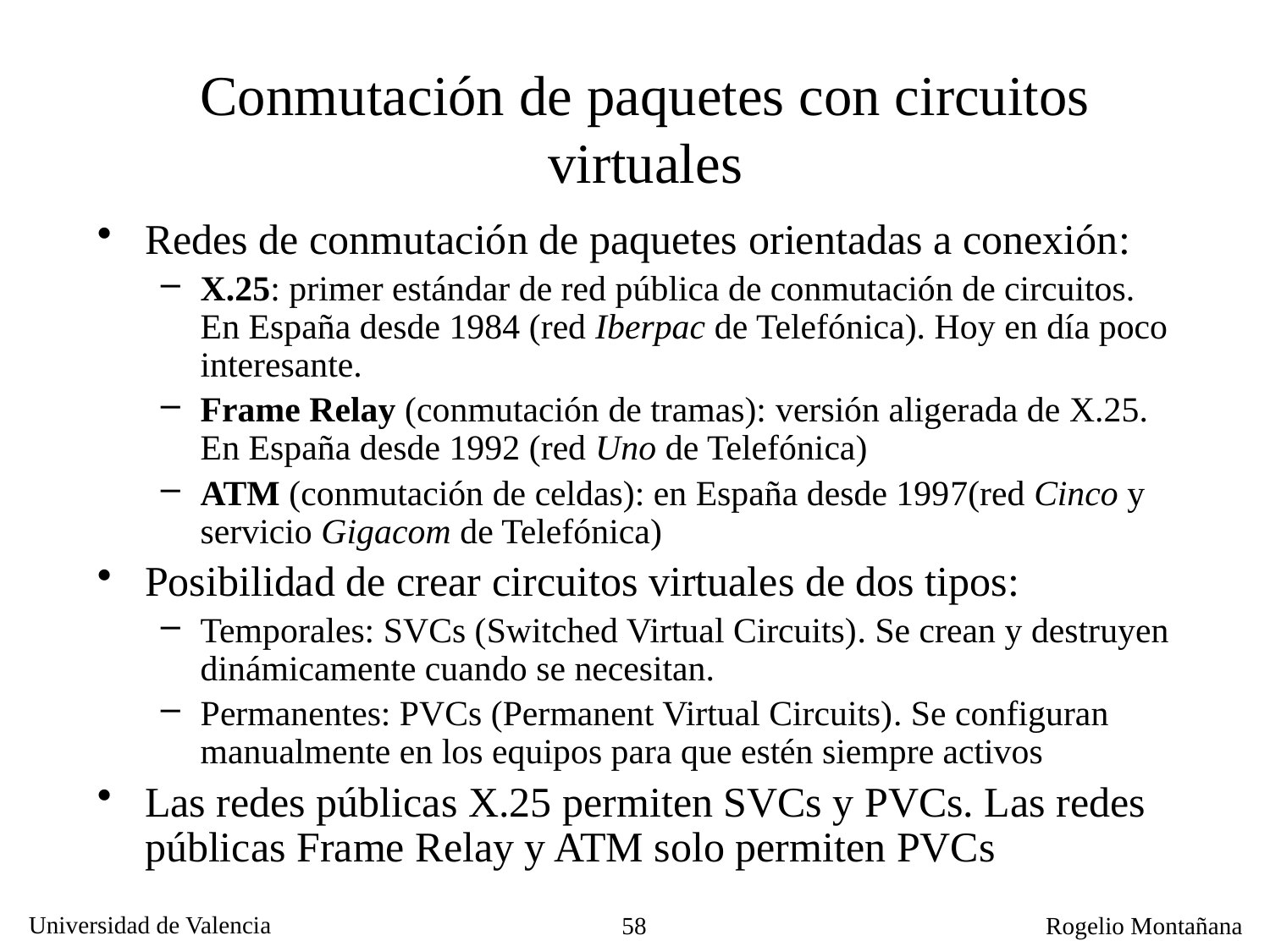

# Conmutación de paquetes con circuitos virtuales
Redes de conmutación de paquetes orientadas a conexión:
X.25: primer estándar de red pública de conmutación de circuitos. En España desde 1984 (red Iberpac de Telefónica). Hoy en día poco interesante.
Frame Relay (conmutación de tramas): versión aligerada de X.25. En España desde 1992 (red Uno de Telefónica)
ATM (conmutación de celdas): en España desde 1997(red Cinco y servicio Gigacom de Telefónica)
Posibilidad de crear circuitos virtuales de dos tipos:
Temporales: SVCs (Switched Virtual Circuits). Se crean y destruyen dinámicamente cuando se necesitan.
Permanentes: PVCs (Permanent Virtual Circuits). Se configuran manualmente en los equipos para que estén siempre activos
Las redes públicas X.25 permiten SVCs y PVCs. Las redes públicas Frame Relay y ATM solo permiten PVCs

58